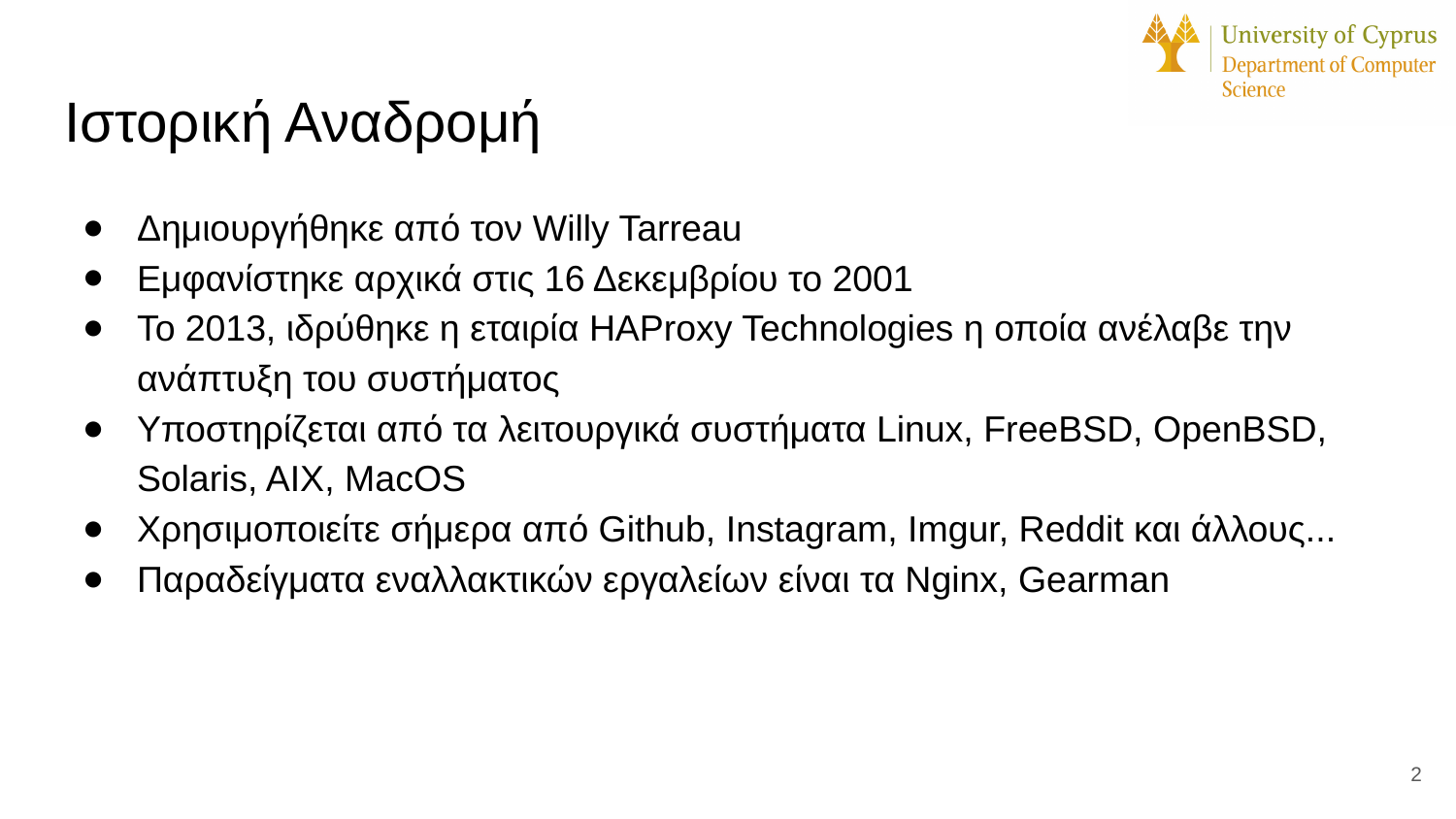

# Ιστορική Αναδρομή
Δημιουργήθηκε από τον Willy Tarreau
Εμφανίστηκε αρχικά στις 16 Δεκεμβρίου το 2001
Το 2013, ιδρύθηκε η εταιρία HAProxy Technologies η οποία ανέλαβε την ανάπτυξη του συστήματος
Υποστηρίζεται από τα λειτουργικά συστήματα Linux, FreeBSD, OpenBSD, Solaris, AIX, MacOS
Χρησιμοποιείτε σήμερα από Github, Instagram, Imgur, Reddit και άλλους...
Παραδείγματα εναλλακτικών εργαλείων είναι τα Nginx, Gearman

2